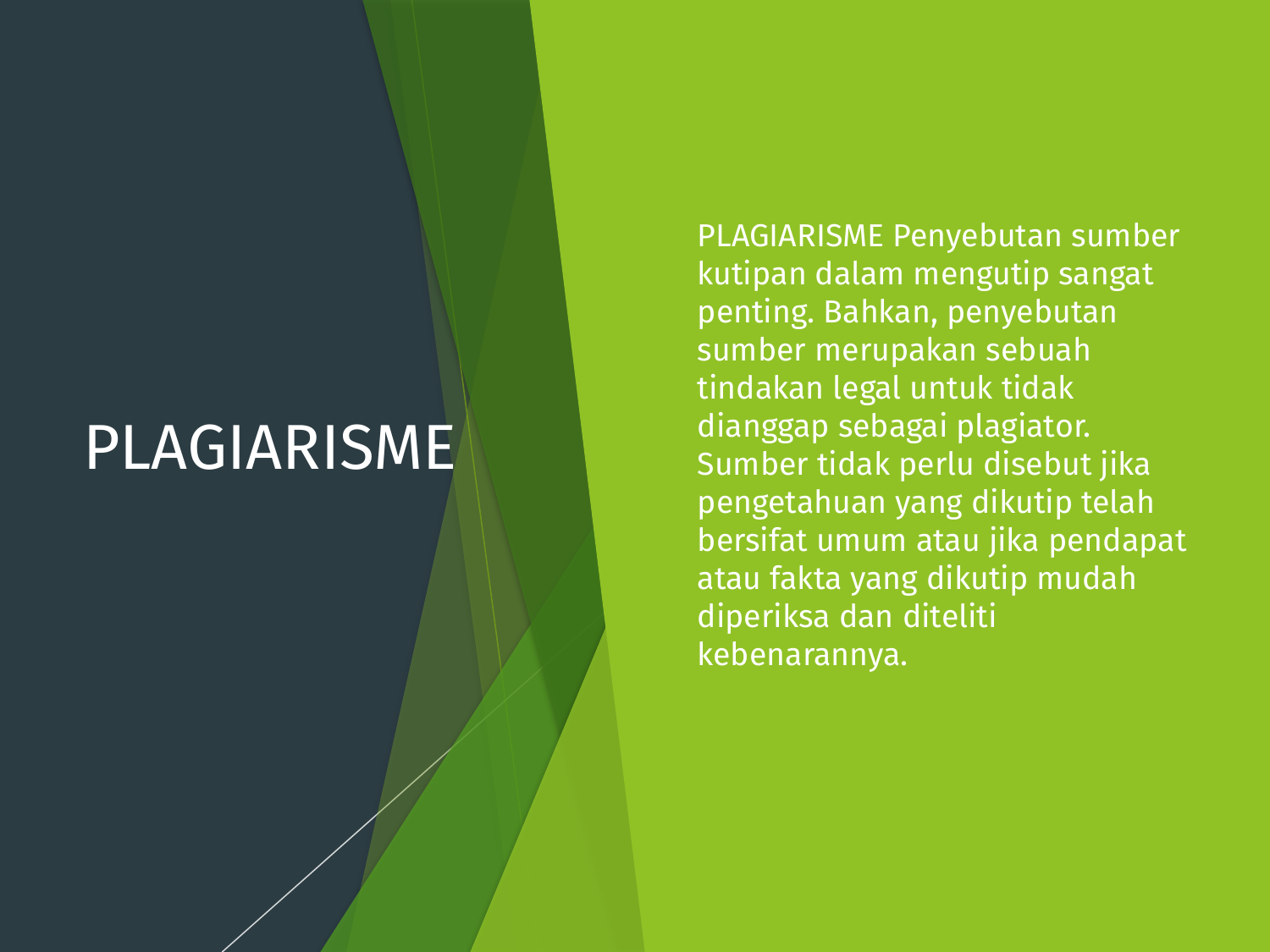

# PLAGIARISME
PLAGIARISME Penyebutan sumber kutipan dalam mengutip sangat penting. Bahkan, penyebutan sumber merupakan sebuah tindakan legal untuk tidak dianggap sebagai plagiator. Sumber tidak perlu disebut jika pengetahuan yang dikutip telah bersifat umum atau jika pendapat atau fakta yang dikutip mudah diperiksa dan diteliti kebenarannya.